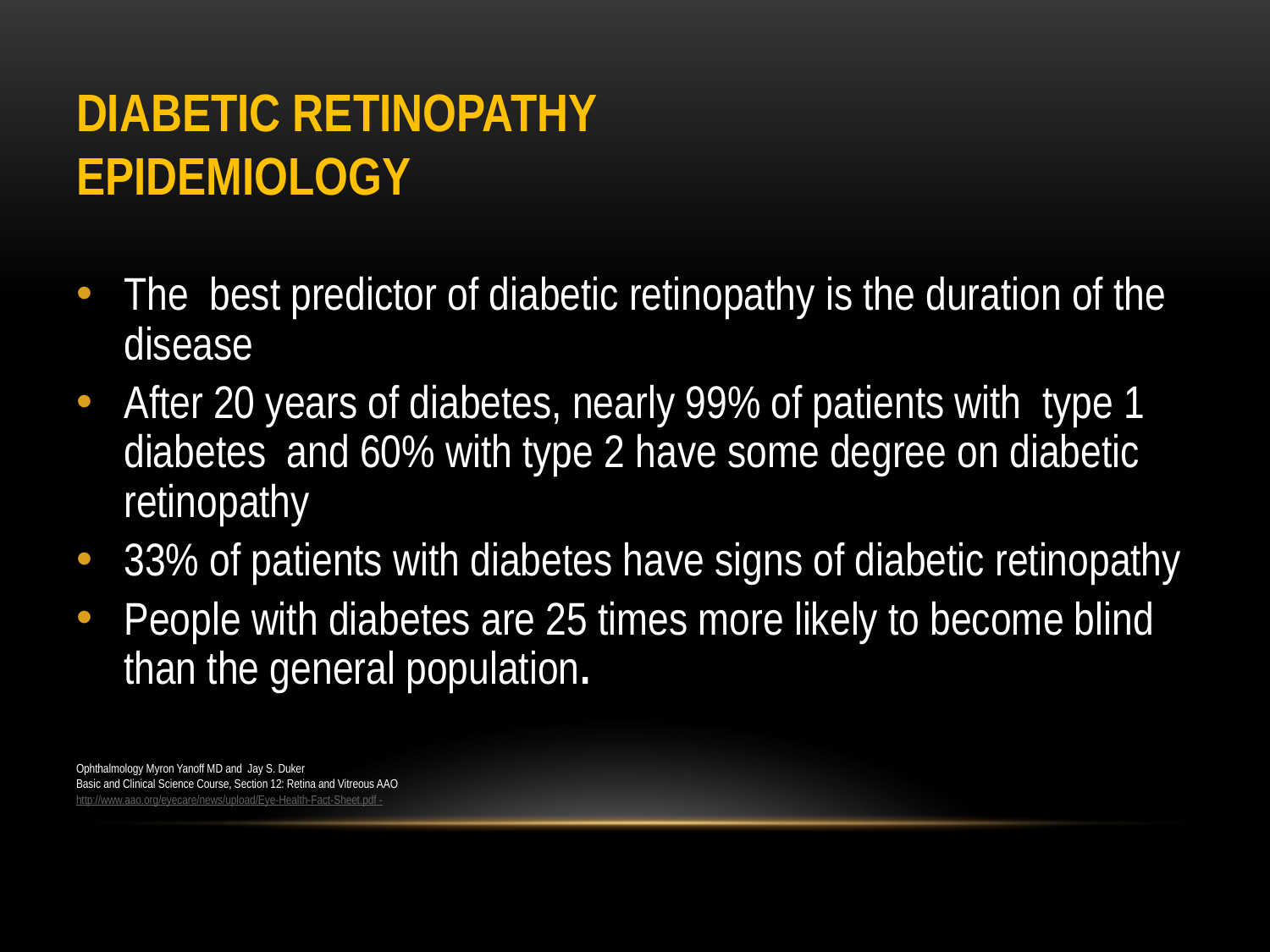

# DIABETIC RETINOPATHY EPIDEMIOLOGY
The  best predictor of diabetic retinopathy is the duration of the disease
After 20 years of diabetes, nearly 99% of patients with  type 1 diabetes  and 60% with type 2 have some degree on diabetic retinopathy
33% of patients with diabetes have signs of diabetic retinopathy
People with diabetes are 25 times more likely to become blind than the general population.

Ophthalmology Myron Yanoff MD and  Jay S. Duker
Basic and Clinical Science Course, Section 12: Retina and Vitreous AAO
http://www.aao.org/eyecare/news/upload/Eye-Health-Fact-Sheet.pdf -